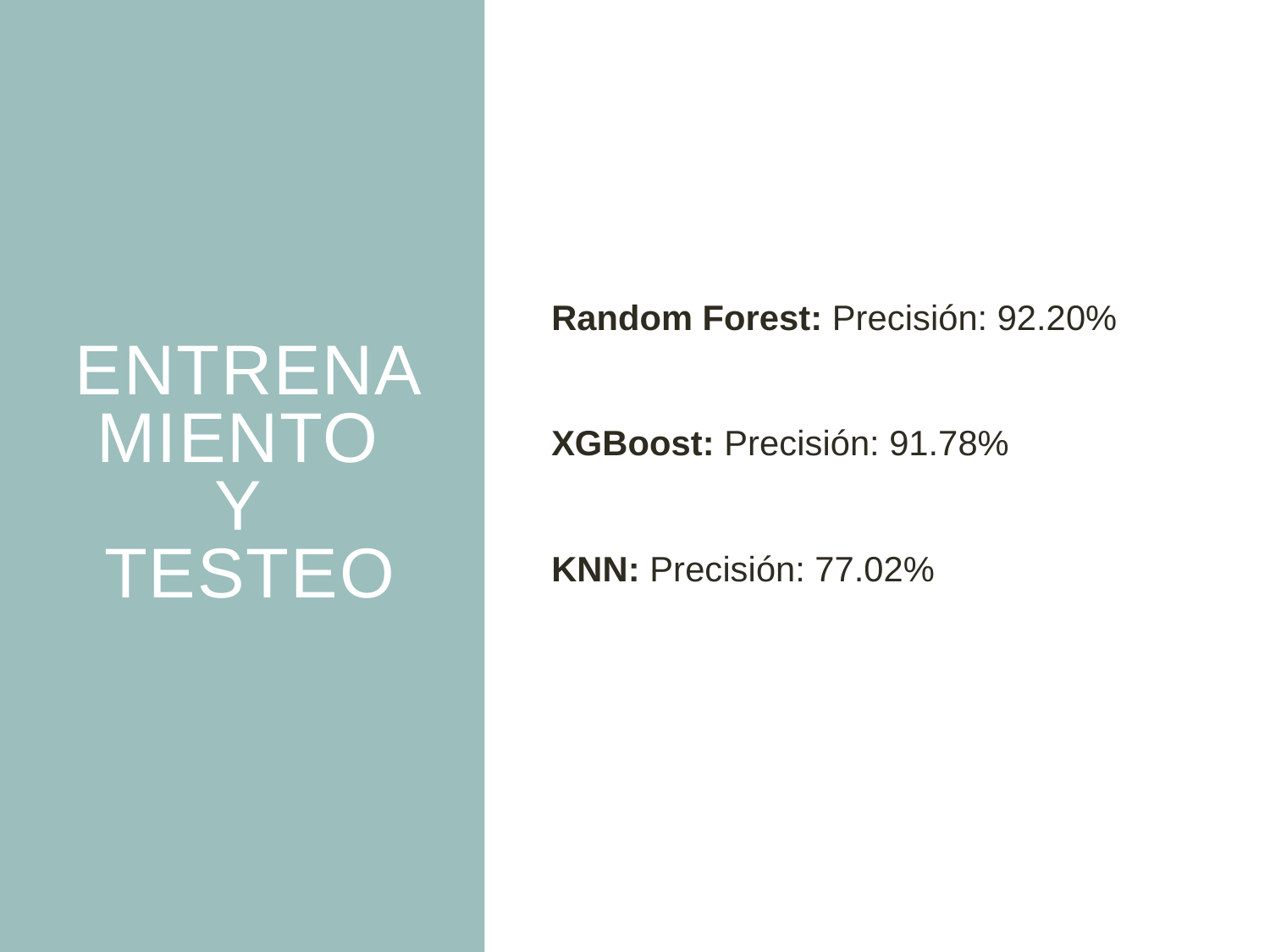

# Entrenamiento y testeo
Random Forest: Precisión: 92.20%

XGBoost: Precisión: 91.78%

KNN: Precisión: 77.02%